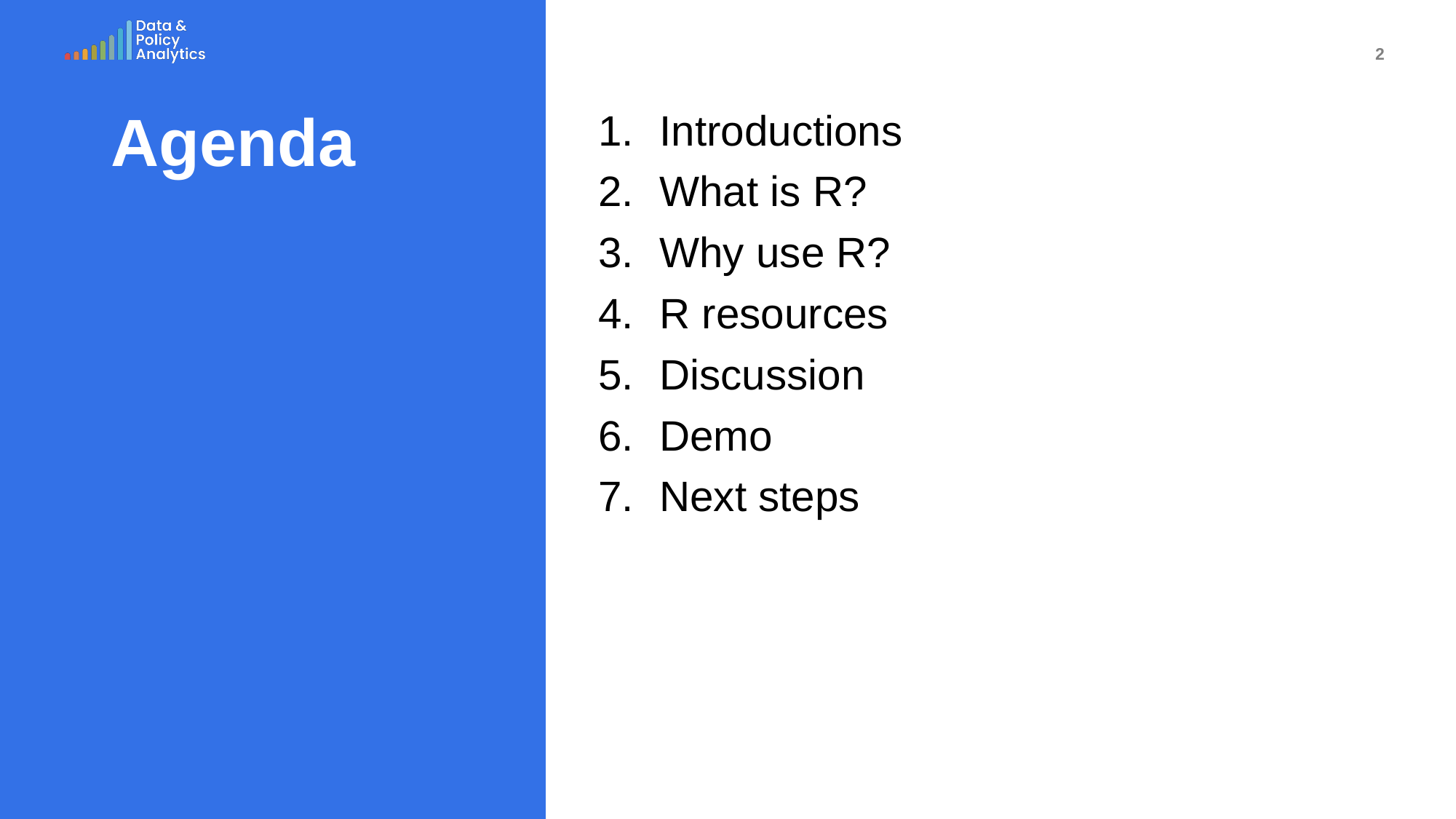

2
# Agenda
Introductions
What is R?
Why use R?
R resources
Discussion
Demo
Next steps